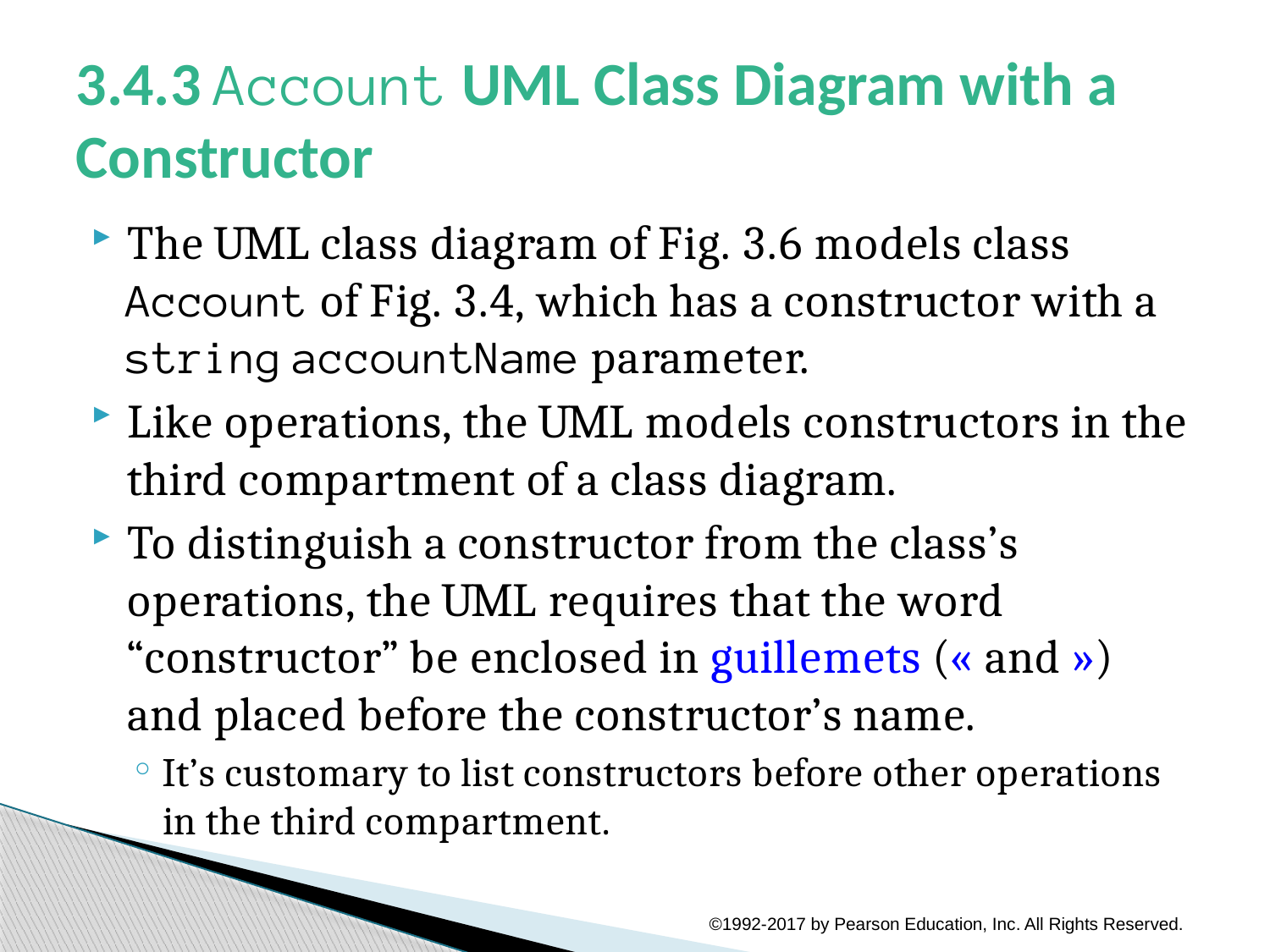

# 3.4.3 Account UML Class Diagram with a Constructor
The UML class diagram of Fig. 3.6 models class Account of Fig. 3.4, which has a constructor with a string accountName parameter.
Like operations, the UML models constructors in the third compartment of a class diagram.
To distinguish a constructor from the class’s operations, the UML requires that the word “constructor” be enclosed in guillemets (« and ») and placed before the constructor’s name.
It’s customary to list constructors before other operations in the third compartment.
©1992-2017 by Pearson Education, Inc. All Rights Reserved.